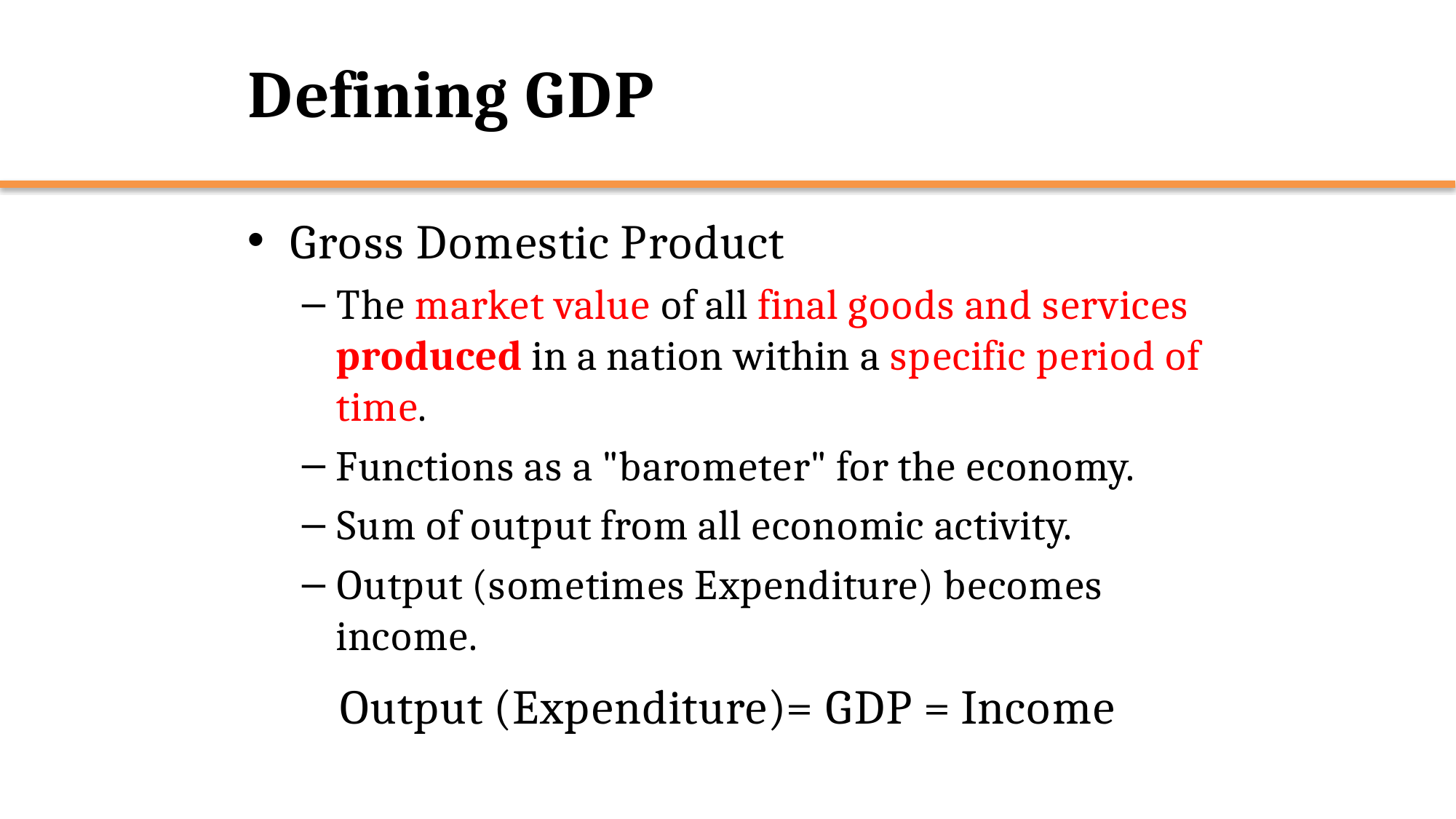

# Defining GDP
Gross Domestic Product
The market value of all final goods and services produced in a nation within a specific period of time.
Functions as a "barometer" for the economy.
Sum of output from all economic activity.
Output (sometimes Expenditure) becomes income.
Output (Expenditure)= GDP = Income